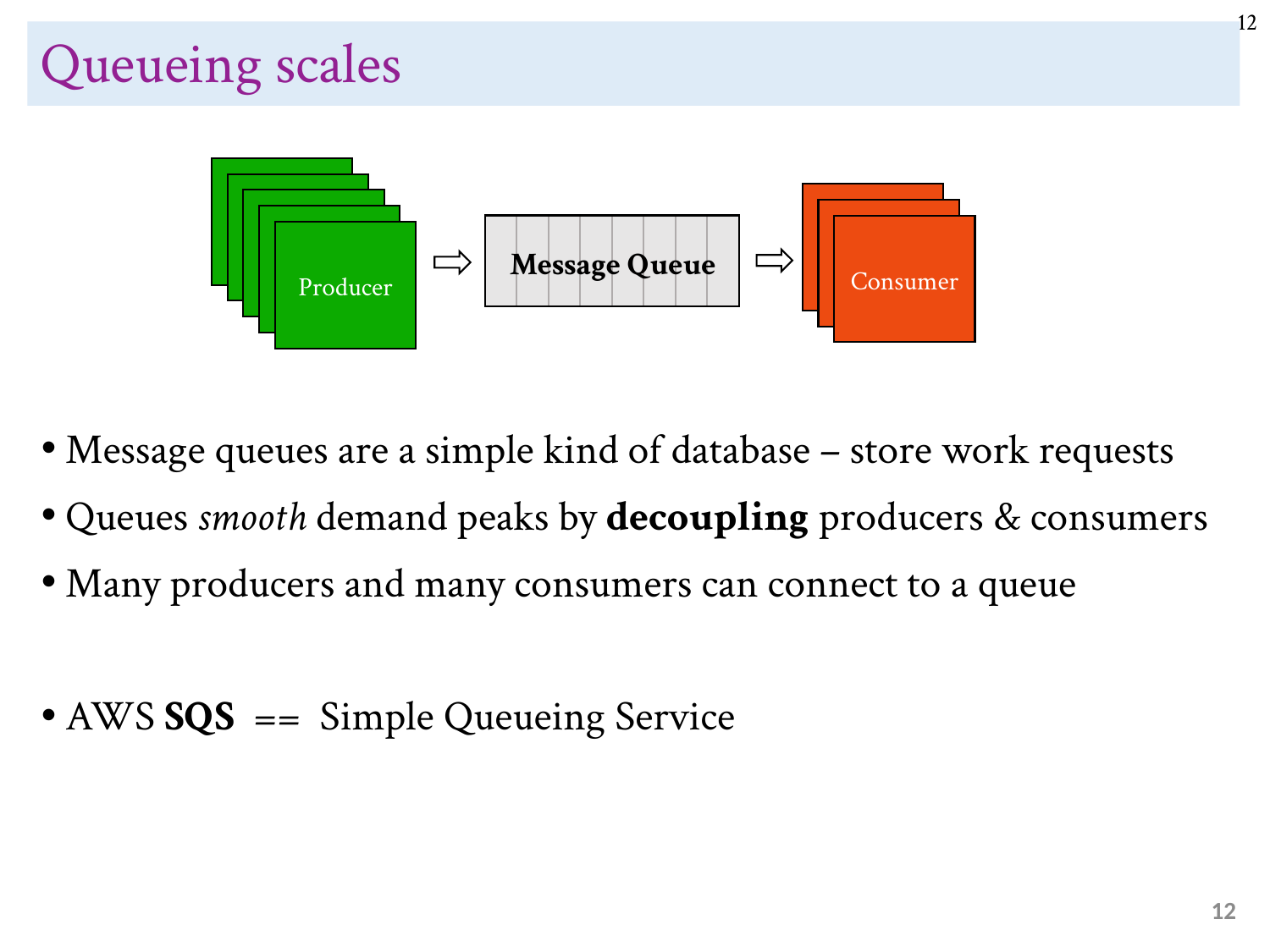

# Queueing scales
Producer
Producer
Producer
Producer
Producer
Producer

Message Queue
Consumer
Producer

Message queues are a simple kind of database – store work requests
Queues smooth demand peaks by decoupling producers & consumers
Many producers and many consumers can connect to a queue

AWS SQS  ==  Simple Queueing Service
12